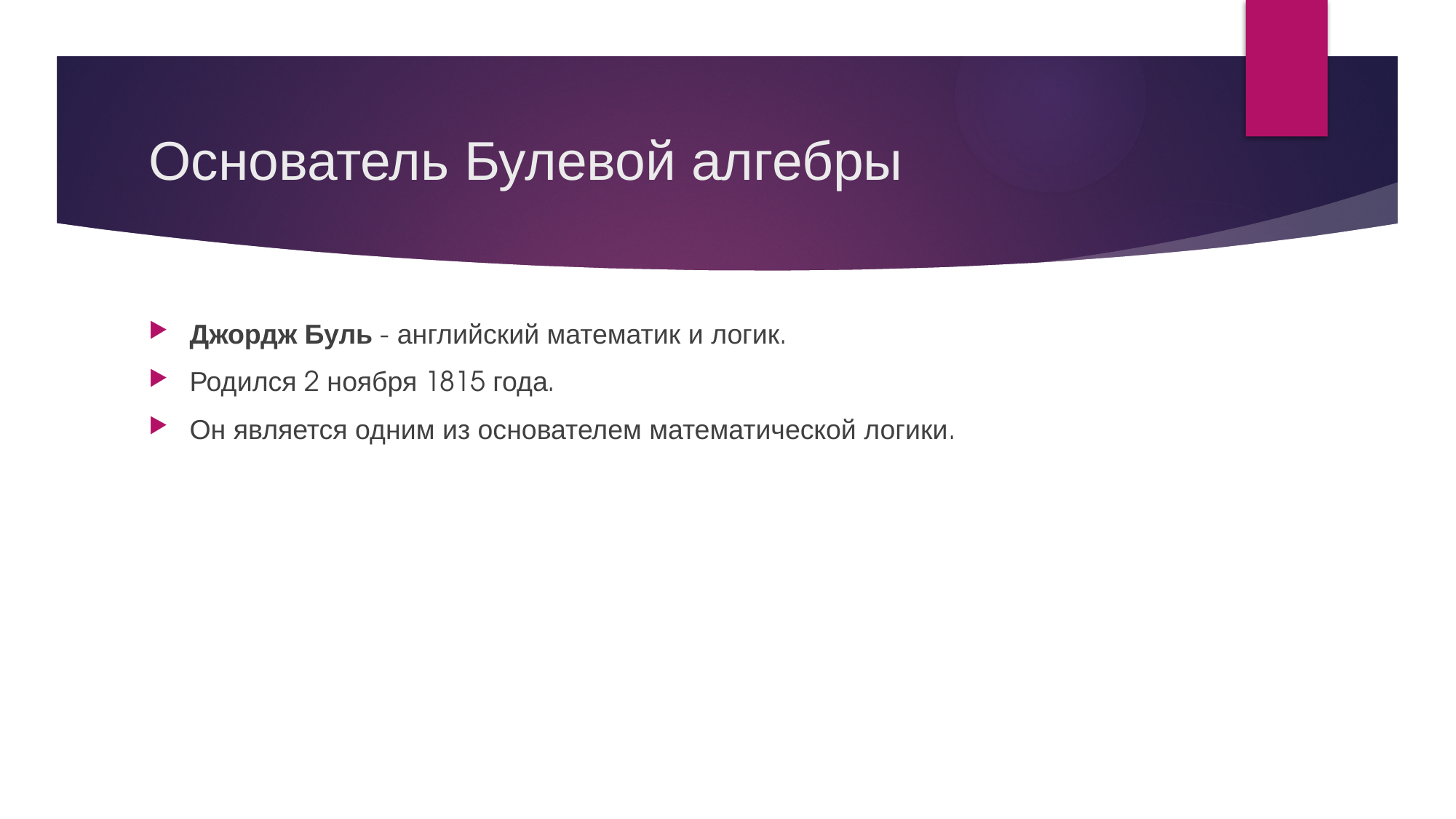

# Основатель Булевой алгебры
Джордж Буль - английский математик и логик.
Родился 2 ноября 1815 года.
Он является одним из основателем математической логики.